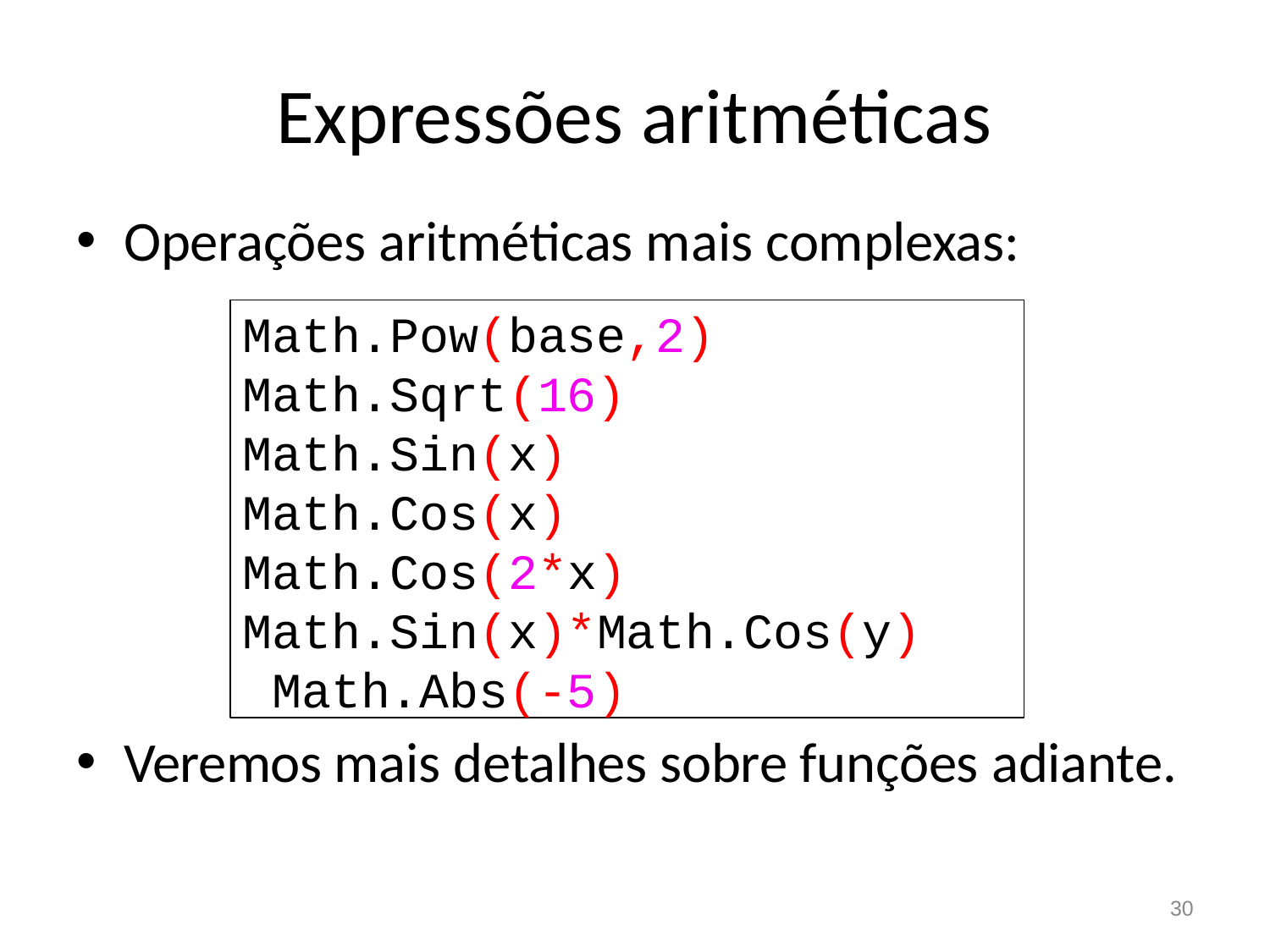

# Expressões aritméticas
Operações aritméticas mais complexas:
Math.Pow(base,2)  Math.Sqrt(16)  Math.Sin(x)  Math.Cos(x)  Math.Cos(2*x)  Math.Sin(x)*Math.Cos(y)  Math.Abs(-5)
Veremos mais detalhes sobre funções adiante.
30